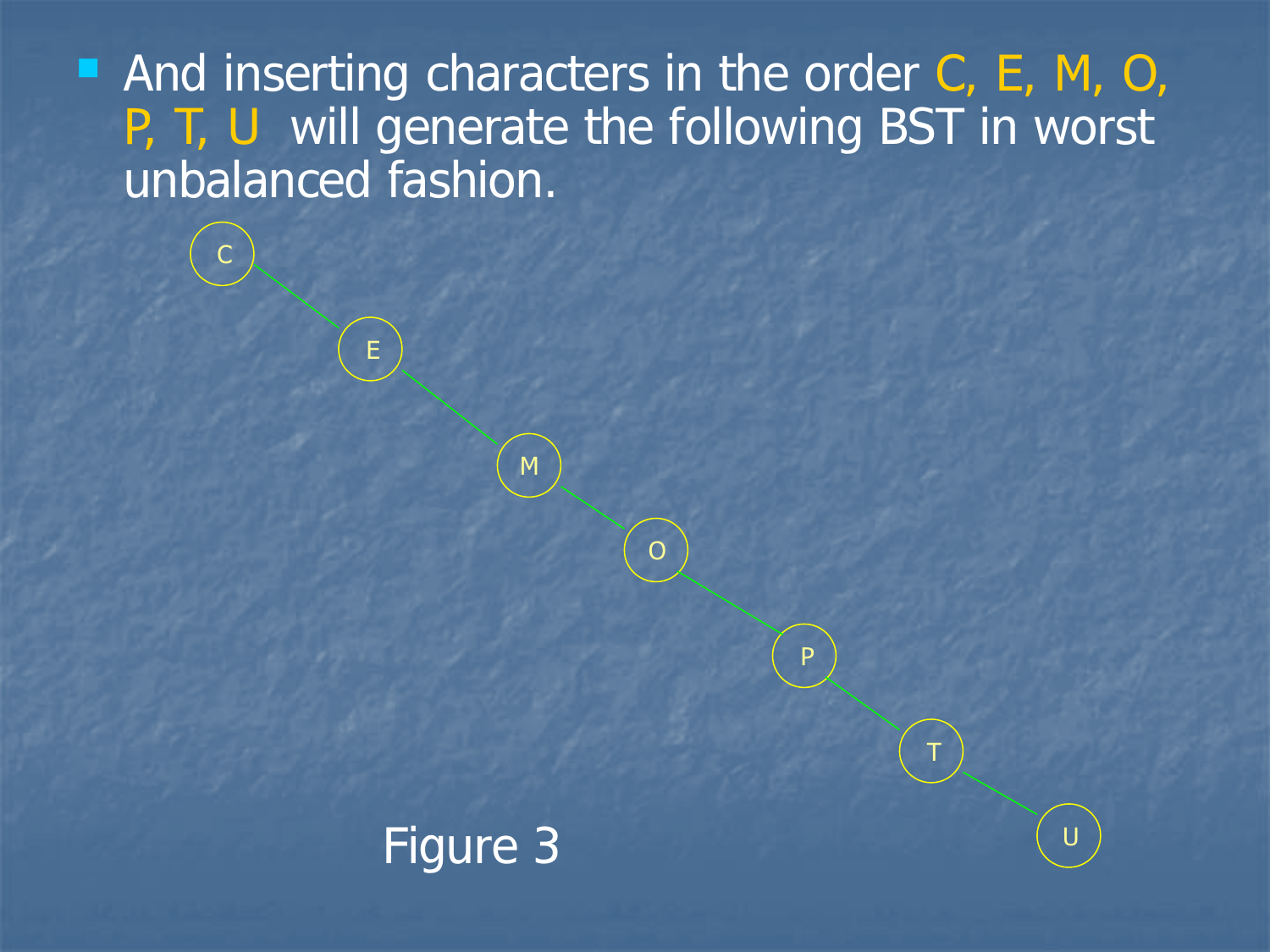

And inserting characters in the order C, E, M, O, P, T, U  will generate the following BST in worst unbalanced fashion.
C

E

M

O

P

T

U
Figure 3